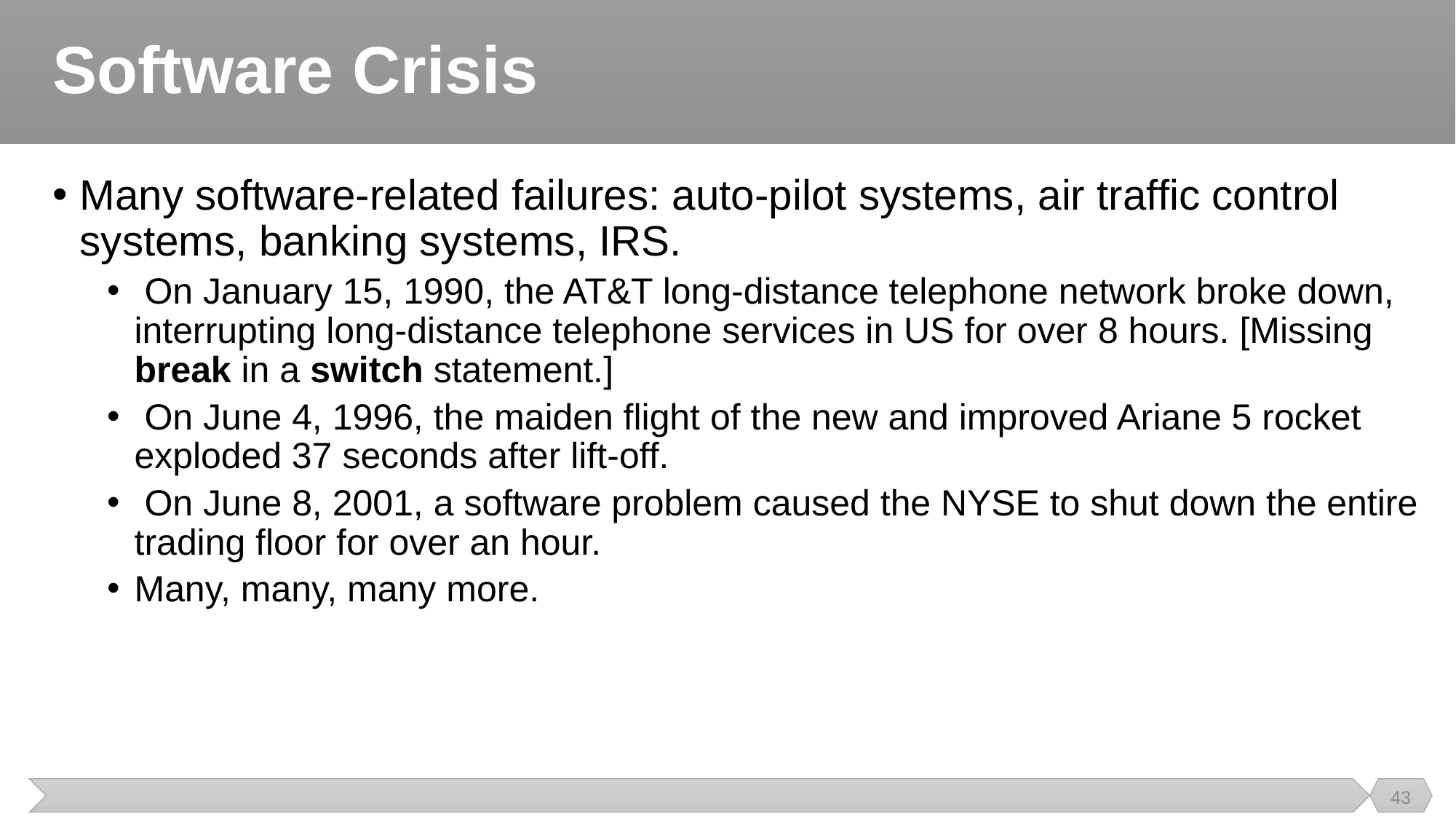

# Software Crisis
Many software-related failures: auto-pilot systems, air traffic control systems, banking systems, IRS.
 On January 15, 1990, the AT&T long-distance telephone network broke down, interrupting long-distance telephone services in US for over 8 hours. [Missing break in a switch statement.]
 On June 4, 1996, the maiden flight of the new and improved Ariane 5 rocket exploded 37 seconds after lift-off.
 On June 8, 2001, a software problem caused the NYSE to shut down the entire trading floor for over an hour.
Many, many, many more.

43